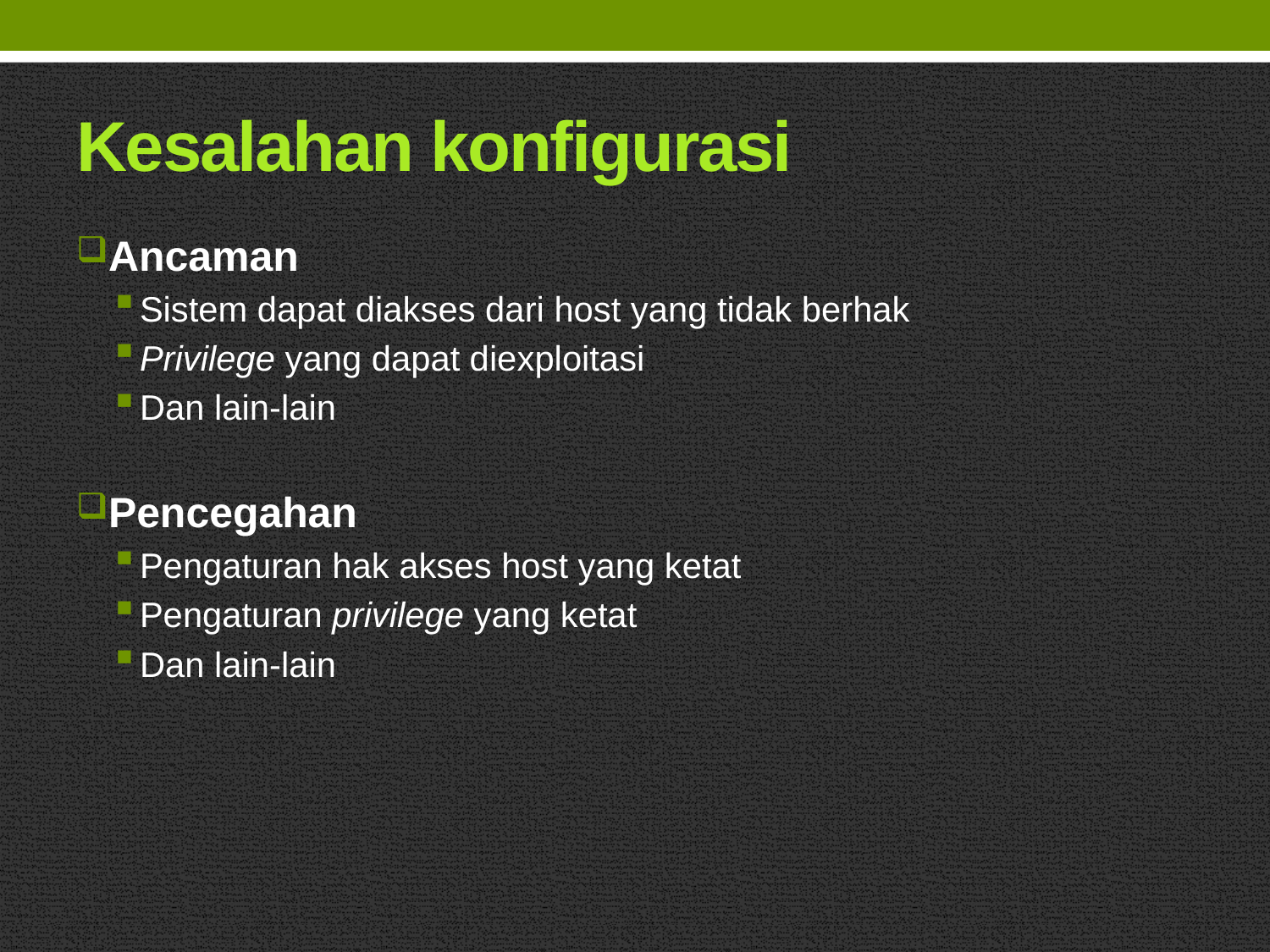

# Kesalahan konfigurasi
Ancaman
Sistem dapat diakses dari host yang tidak berhak
Privilege yang dapat diexploitasi
Dan lain-lain

Pencegahan
Pengaturan hak akses host yang ketat
Pengaturan privilege yang ketat
Dan lain-lain